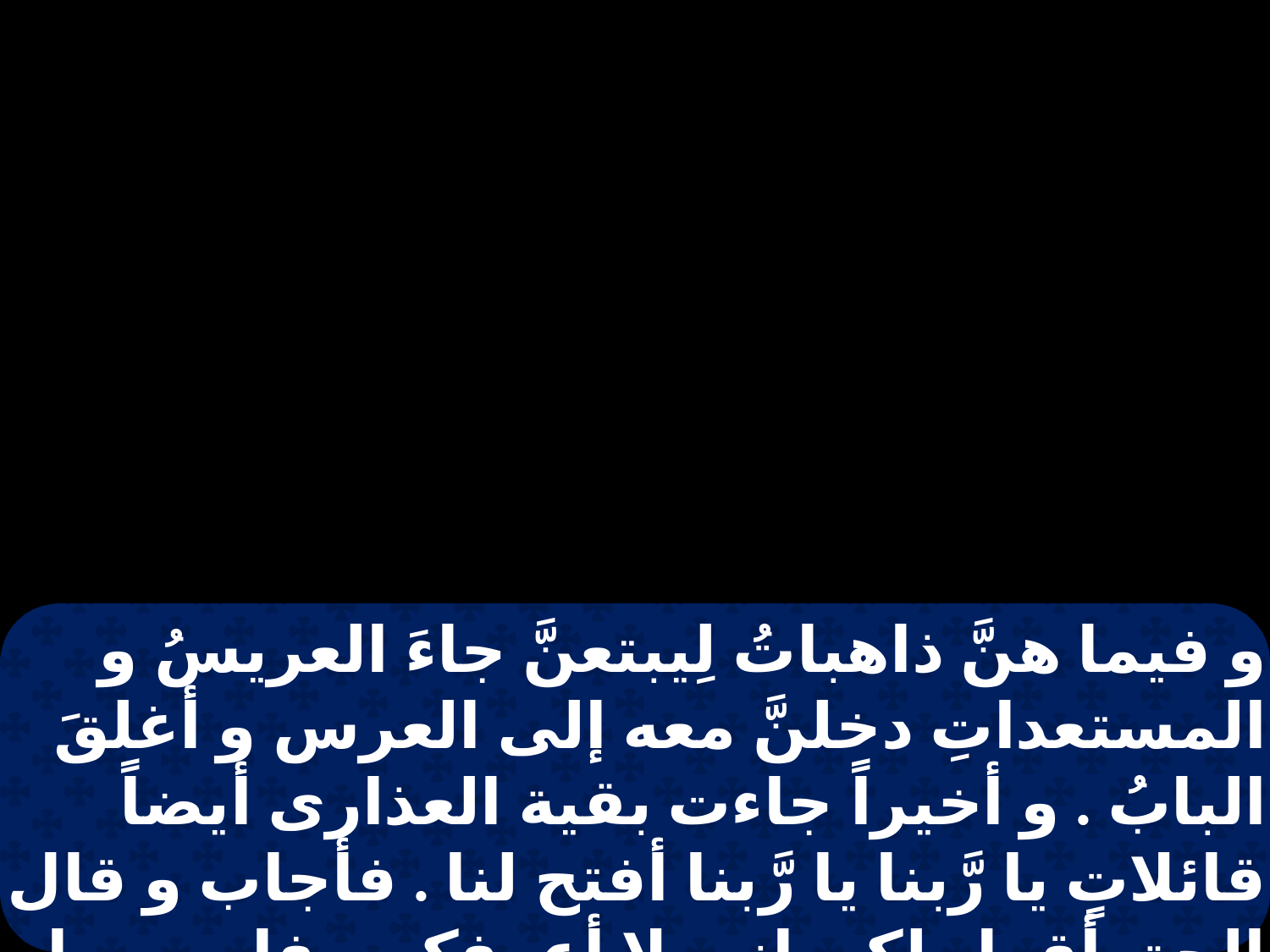

و فيما هنَّ ذاهباتُ لِيبتعنَّ جاءَ العريسُ و المستعداتِ دخلنَّ معه إلى العرس و أغلقَ البابُ . و أخيراً جاءت بقية العذارى أيضاً قائلاتٍ يا رَّبنا يا رَّبنا أفتح لنا . فأجاب و قال الحق أقول لكن إني لا أعرفكن . فاسهروا إذاً لأنكم لا تعرفون اليومَ و لا الساعة َ.